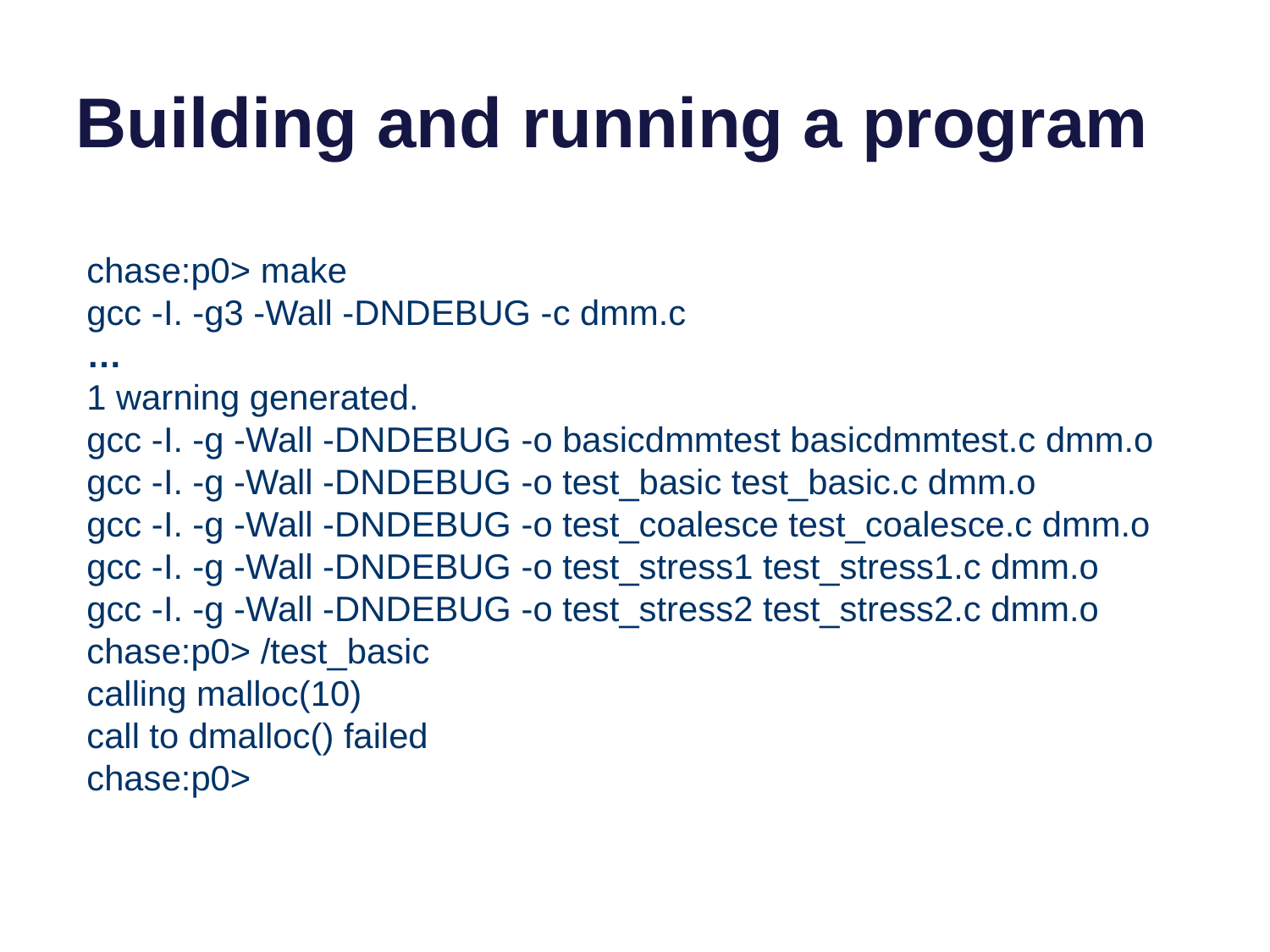

# Building and running a program
chase:p0> make
gcc -I. -g3 -Wall -DNDEBUG -c dmm.c
…
1 warning generated.
gcc -I. -g -Wall -DNDEBUG -o basicdmmtest basicdmmtest.c dmm.o
gcc -I. -g -Wall -DNDEBUG -o test_basic test_basic.c dmm.o
gcc -I. -g -Wall -DNDEBUG -o test_coalesce test_coalesce.c dmm.o
gcc -I. -g -Wall -DNDEBUG -o test_stress1 test_stress1.c dmm.o
gcc -I. -g -Wall -DNDEBUG -o test_stress2 test_stress2.c dmm.o
chase:p0>./test_basic
calling malloc(10)
call to dmalloc() failed
chase:p0>